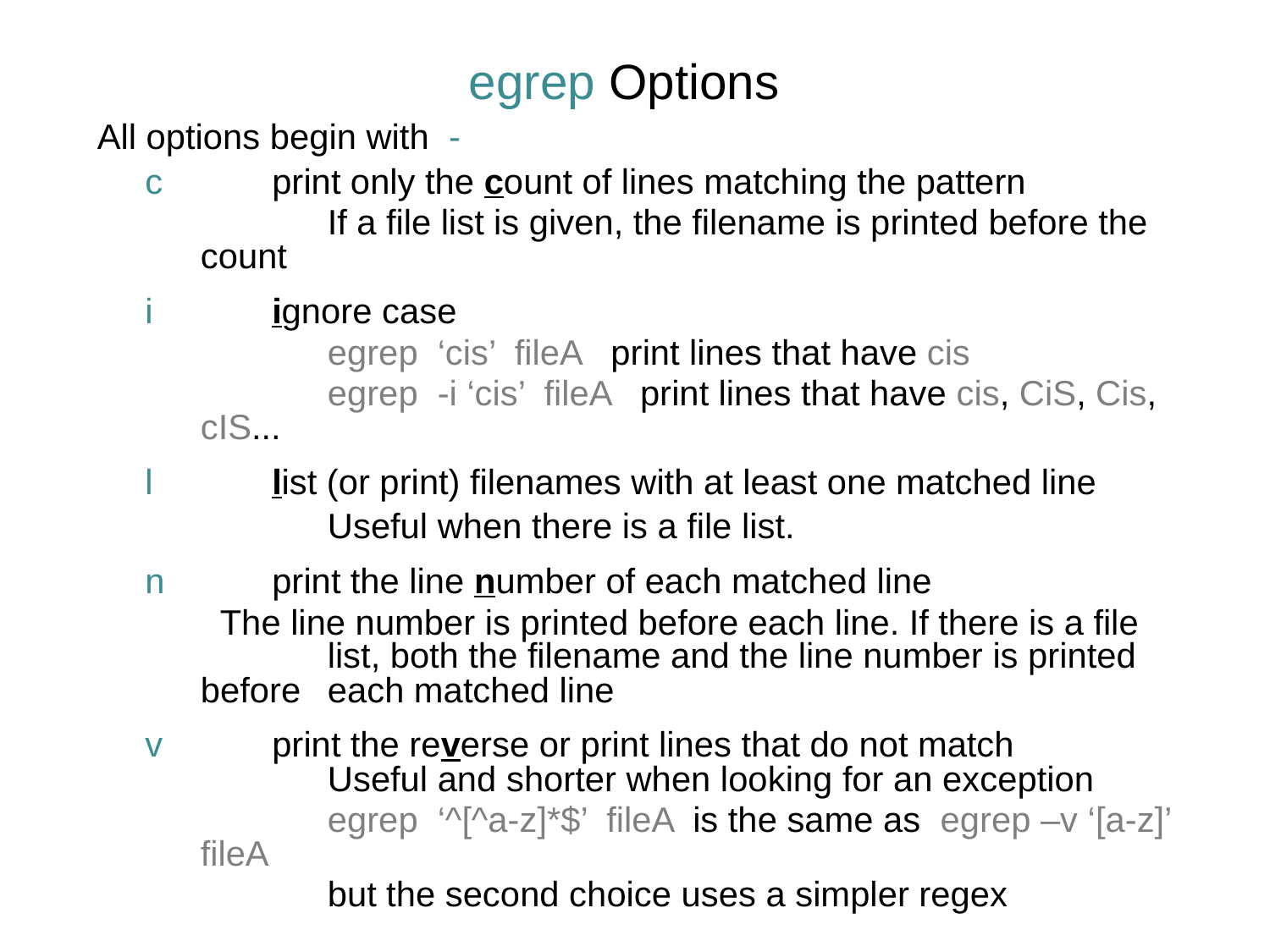

# egrep Options
All options begin with  -
	c	print only the count of lines matching the pattern
		If a file list is given, the filename is printed before the count
	i	ignore case
		egrep  ‘cis’  fileA   print lines that have cis
		egrep  -i ‘cis’  fileA   print lines that have cis, CiS, Cis, cIS...
	l	list (or print) filenames with at least one matched line
		Useful when there is a file list.
	n	print the line number of each matched line
	  The line number is printed before each line. If there is a file 	list, both the filename and the line number is printed before 	each matched line
	v	print the reverse or print lines that do not match
		Useful and shorter when looking for an exception
		egrep  ‘^[^a-z]*$’  fileA  is the same as  egrep –v ‘[a-z]’ fileA
		but the second choice uses a simpler regex